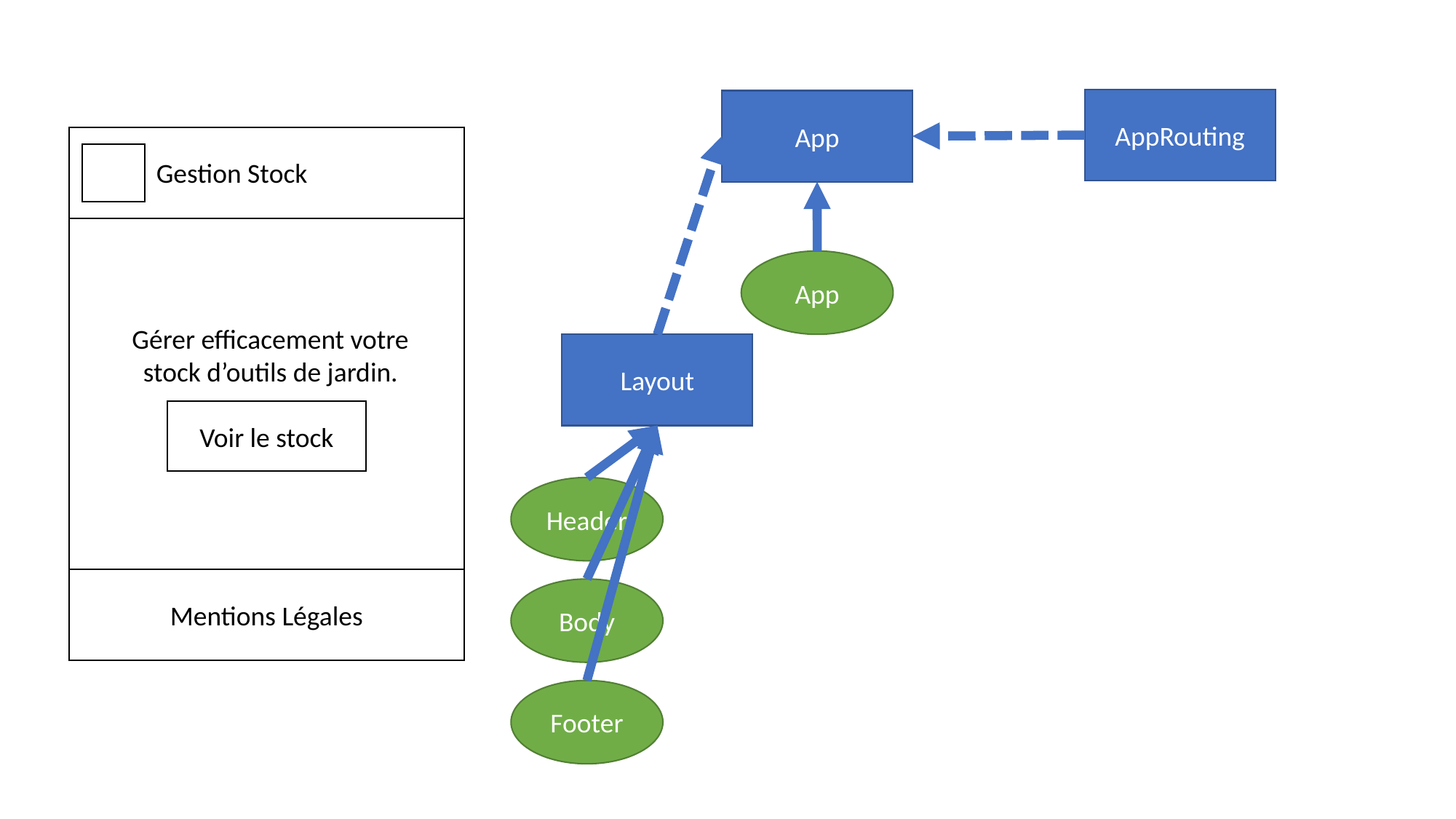

AppRouting
App

Gestion Stock
App
Gérer efficacement votre stock d’outils de jardin.
Layout
Voir le stock
Header
Mentions Légales
Body
Footer